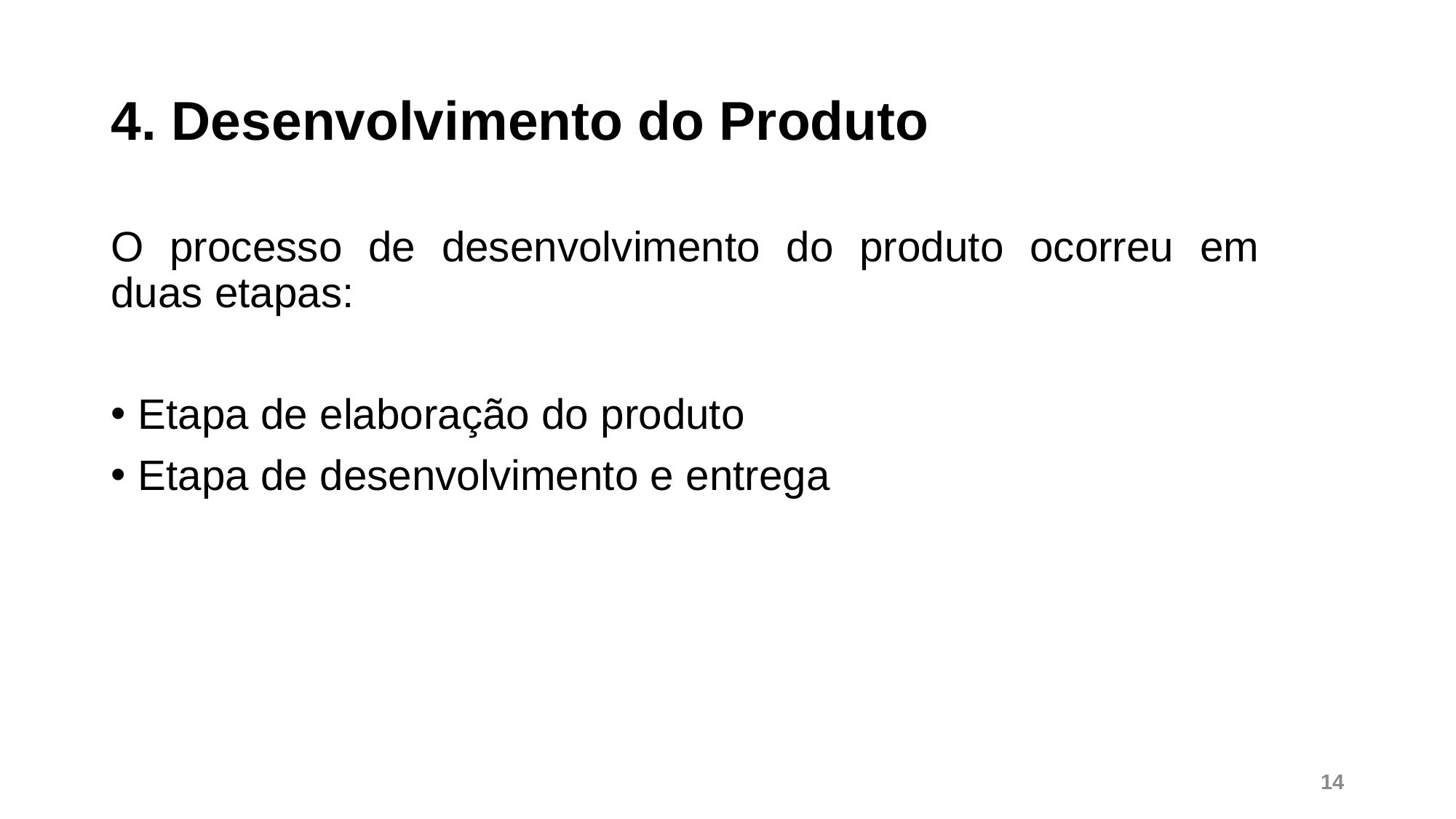

# 4. Desenvolvimento do Produto
O processo de desenvolvimento do produto ocorreu em duas etapas:

Etapa de elaboração do produto
Etapa de desenvolvimento e entrega
14